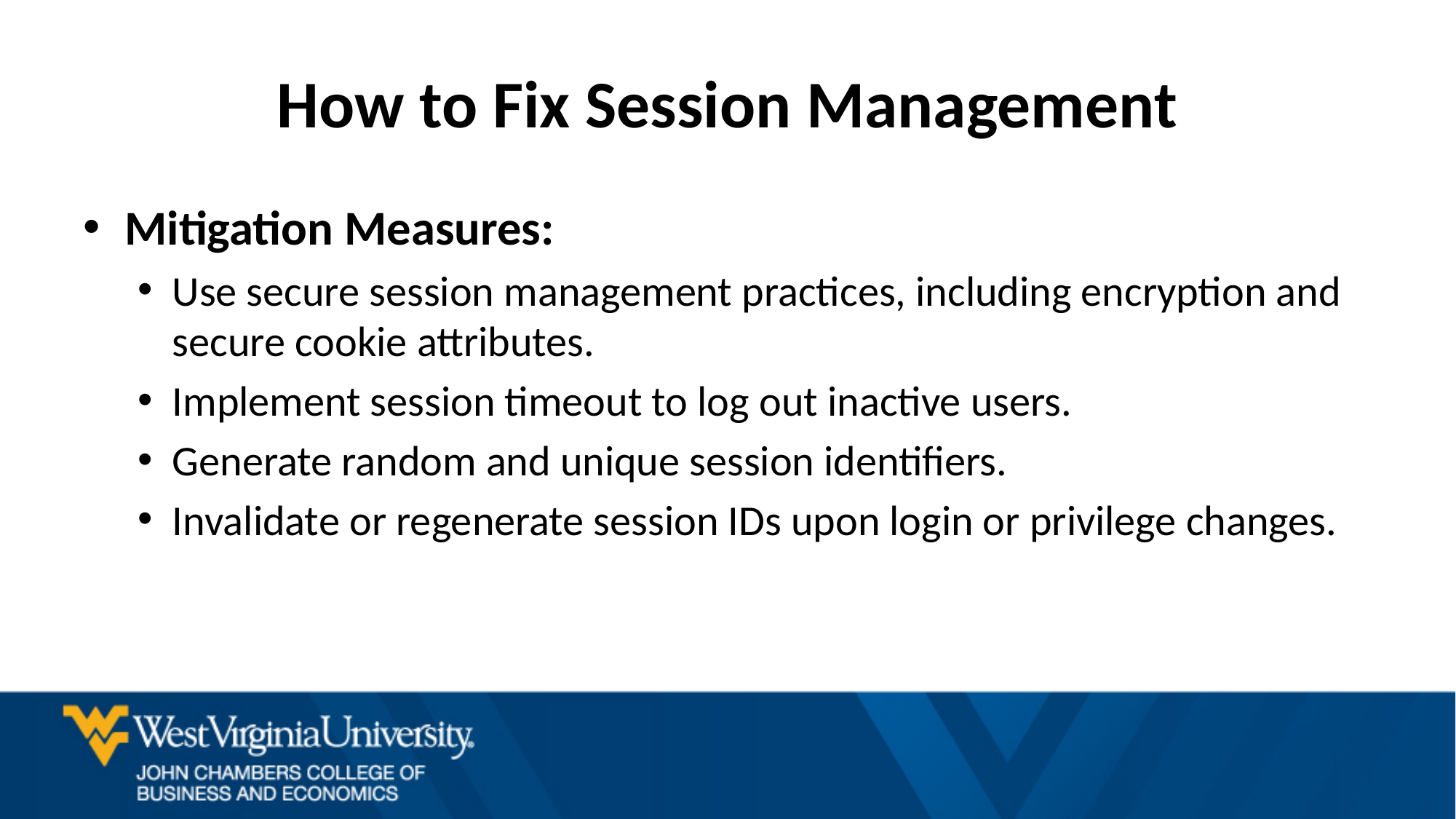

# How to Fix Session Management
Mitigation Measures:
Use secure session management practices, including encryption and secure cookie attributes.
Implement session timeout to log out inactive users.
Generate random and unique session identifiers.
Invalidate or regenerate session IDs upon login or privilege changes.